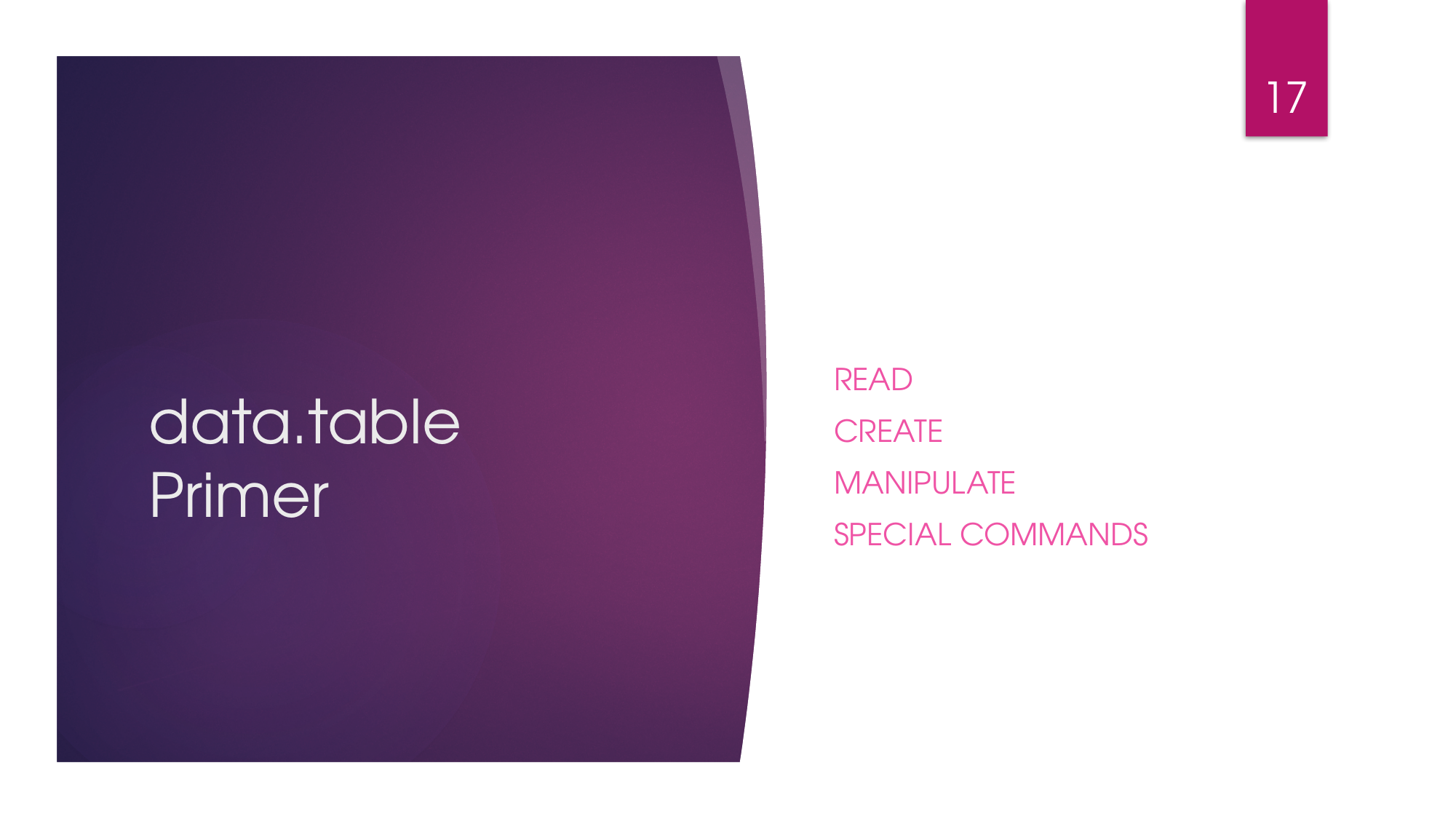

17
READ
CREATE
Manipulate
Special Commands
# data.table Primer